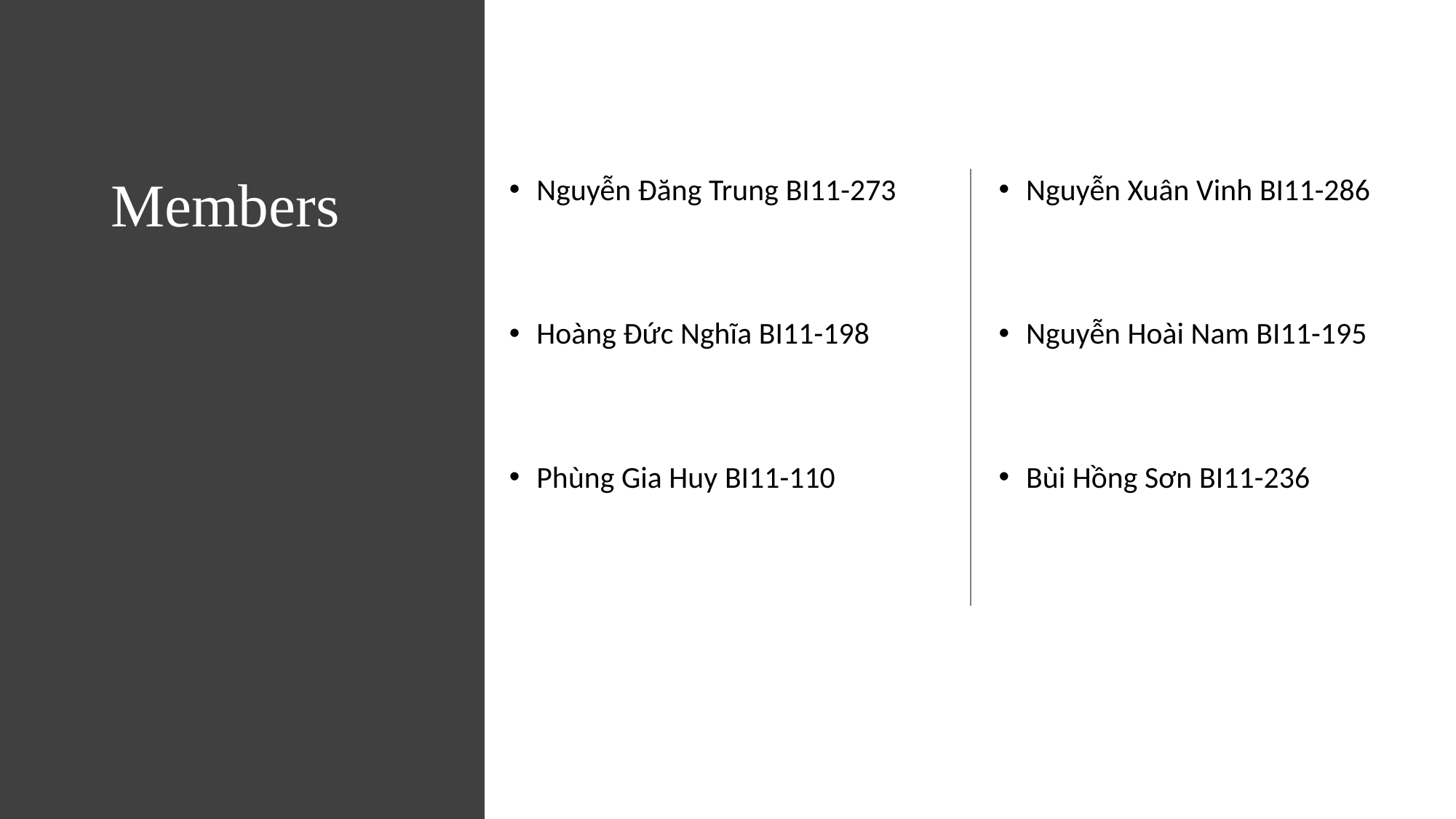

# Members
Nguyễn Đăng Trung BI11-273

Hoàng Đức Nghĩa BI11-198

Phùng Gia Huy BI11-110
Nguyễn Xuân Vinh BI11-286

Nguyễn Hoài Nam BI11-195

Bùi Hồng Sơn BI11-236